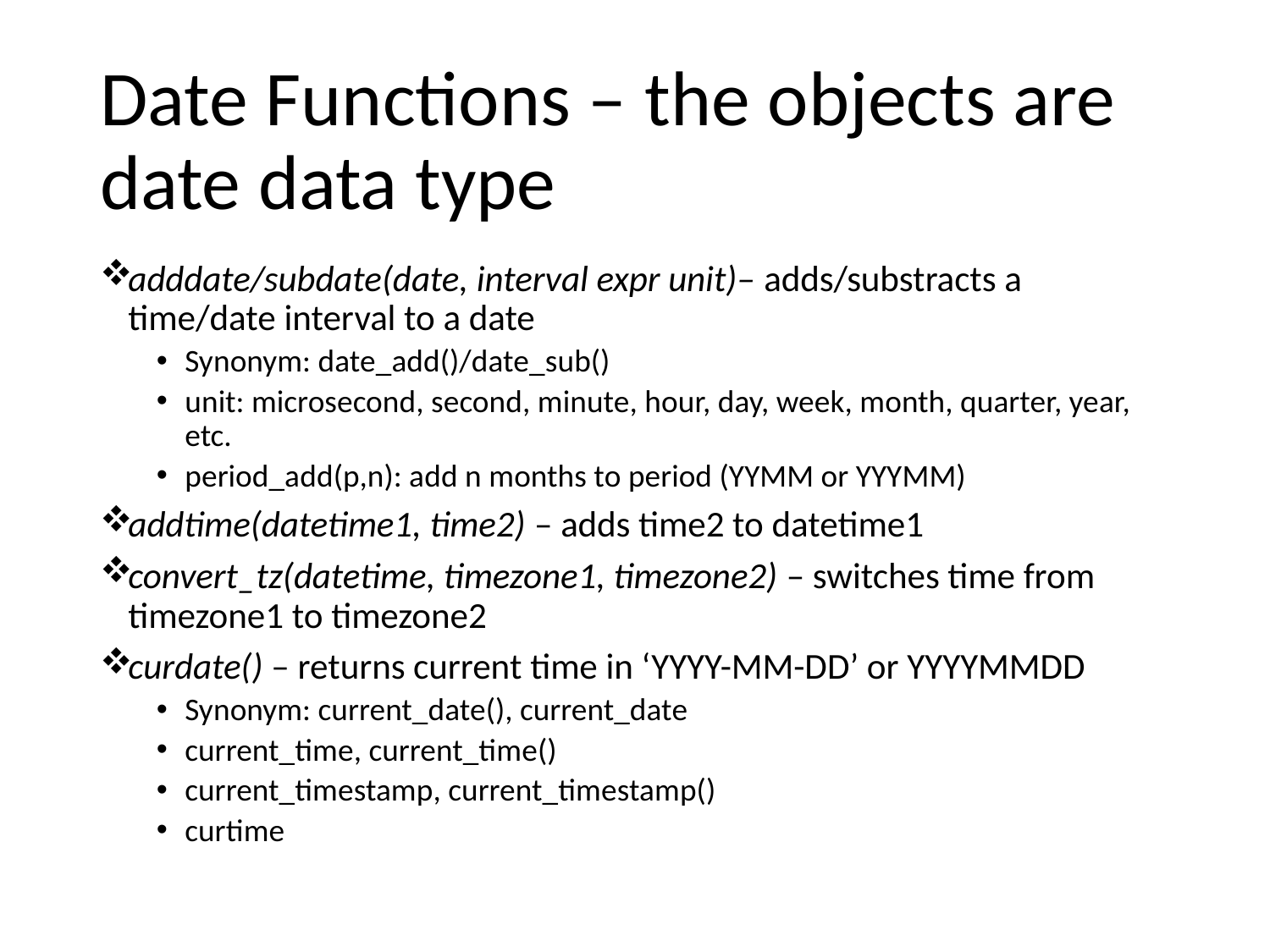

# Date Functions – the objects are date data type
adddate/subdate(date, interval expr unit)– adds/substracts a time/date interval to a date
Synonym: date_add()/date_sub()
unit: microsecond, second, minute, hour, day, week, month, quarter, year, etc.
period_add(p,n): add n months to period (YYMM or YYYMM)
addtime(datetime1, time2) – adds time2 to datetime1
convert_tz(datetime, timezone1, timezone2) – switches time from timezone1 to timezone2
curdate() – returns current time in ‘YYYY-MM-DD’ or YYYYMMDD
Synonym: current_date(), current_date
current_time, current_time()
current_timestamp, current_timestamp()
curtime